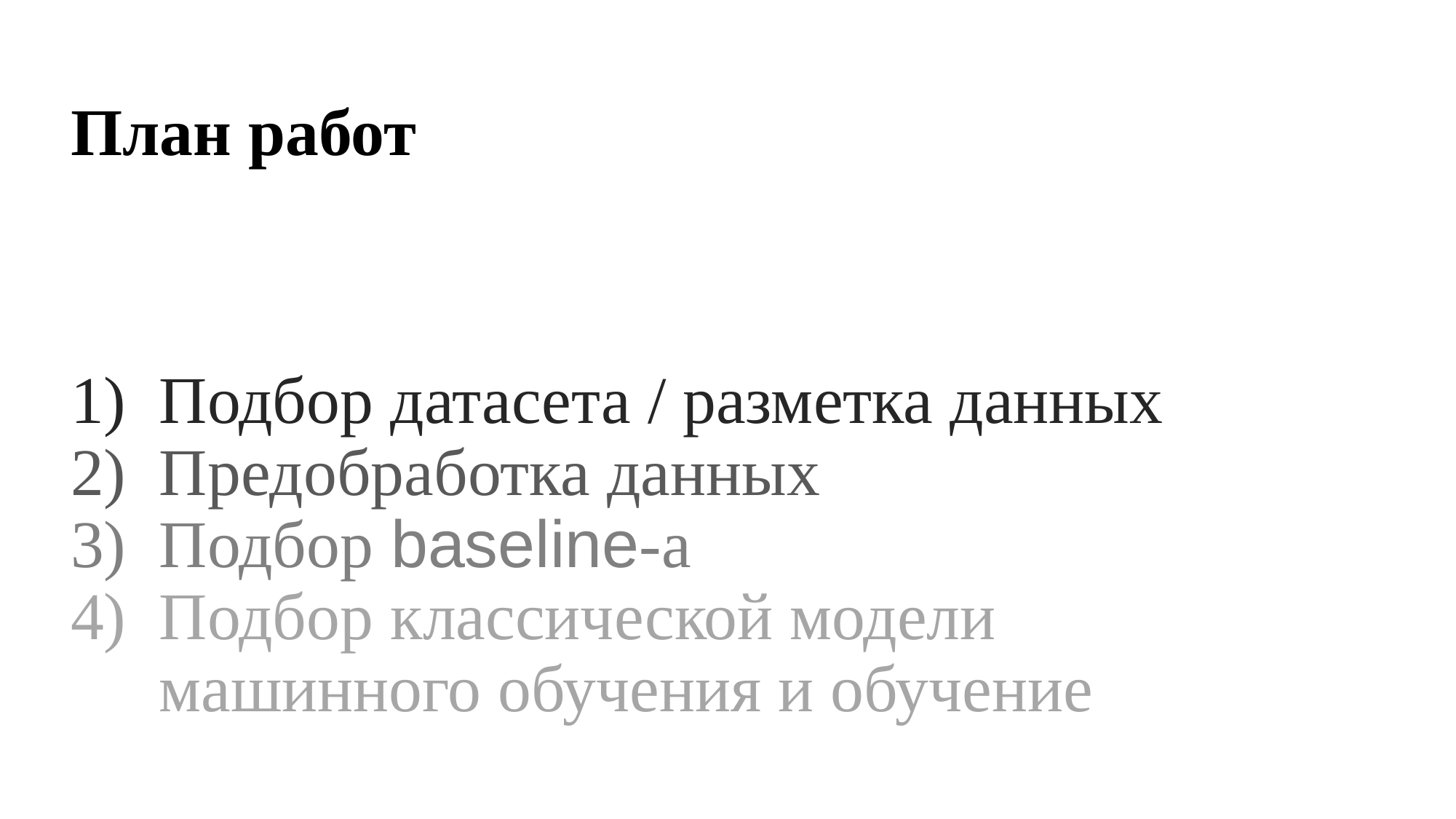

# План работ
Подбор датасета / разметка данных
Предобработка данных
Подбор baseline-а
Подбор классической модели машинного обучения и обучение